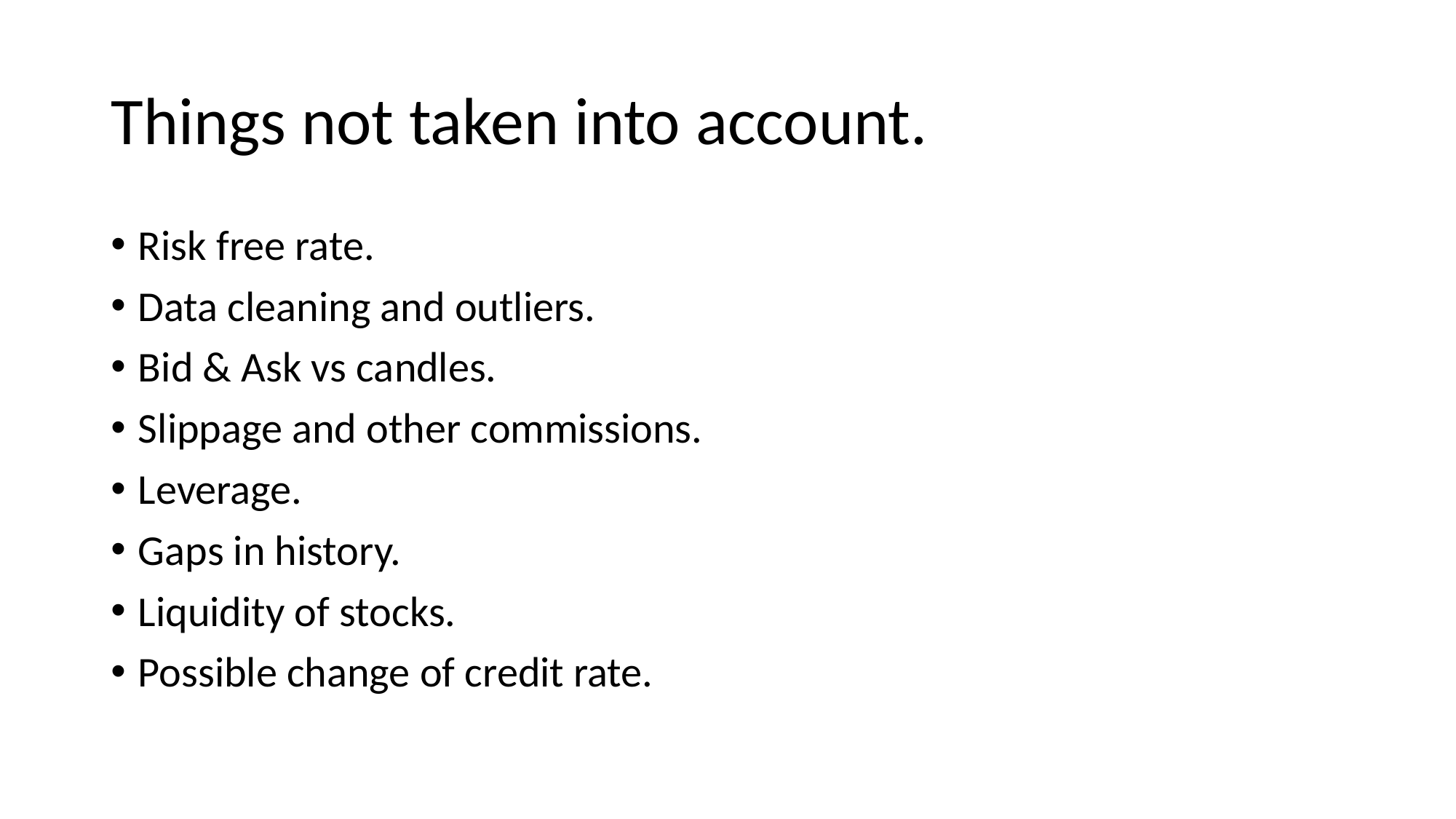

# Things not taken into account.
Risk free rate.
Data cleaning and outliers.
Bid & Ask vs candles.
Slippage and other commissions.
Leverage.
Gaps in history.
Liquidity of stocks.
Possible change of credit rate.